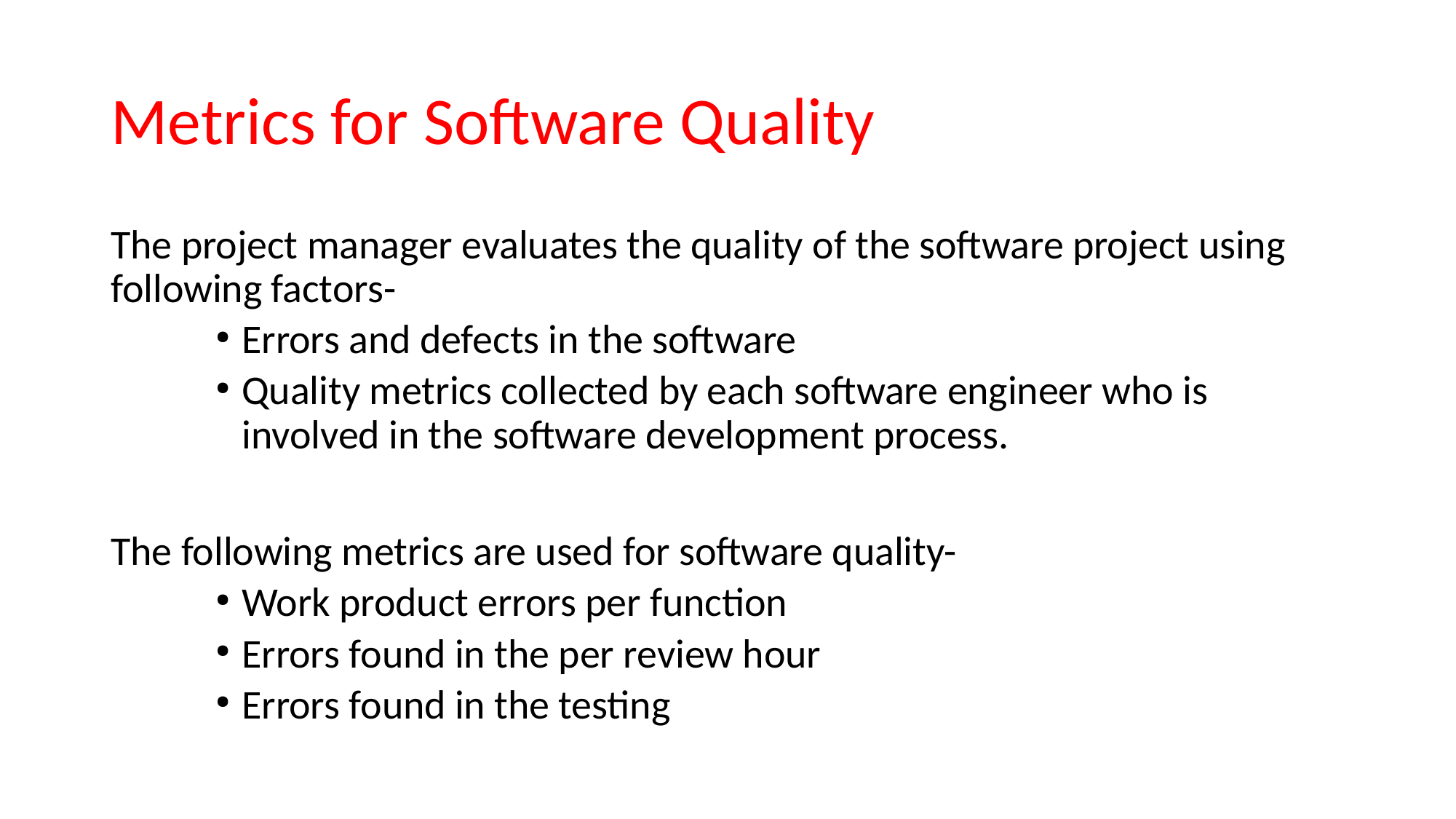

Metrics for Software Quality
The project manager evaluates the quality of the software project using following factors-
Errors and defects in the software
Quality metrics collected by each software engineer who is involved in the software development process.

The following metrics are used for software quality-
Work product errors per function
Errors found in the per review hour
Errors found in the testing